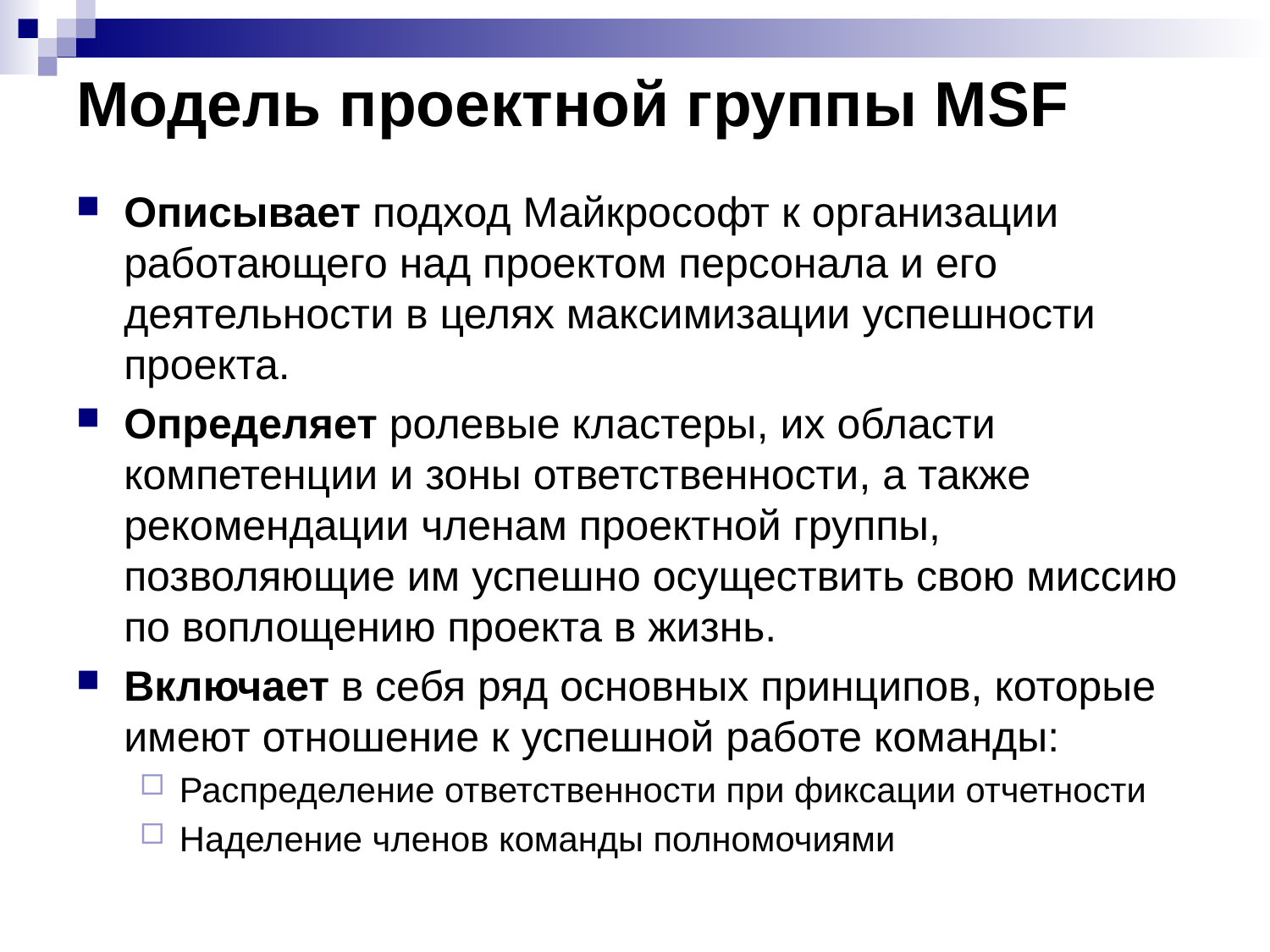

# Модель проектной группы MSF
Описывает подход Майкрософт к организации работающего над проектом персонала и его деятельности в целях максимизации успешности проекта.
Определяет ролевые кластеры, их области компетенции и зоны ответственности, а также рекомендации членам проектной группы, позволяющие им успешно осуществить свою миссию по воплощению проекта в жизнь.
Включает в себя ряд основных принципов, которые имеют отношение к успешной работе команды:
Распределение ответственности при фиксации отчетности
Наделение членов команды полномочиями